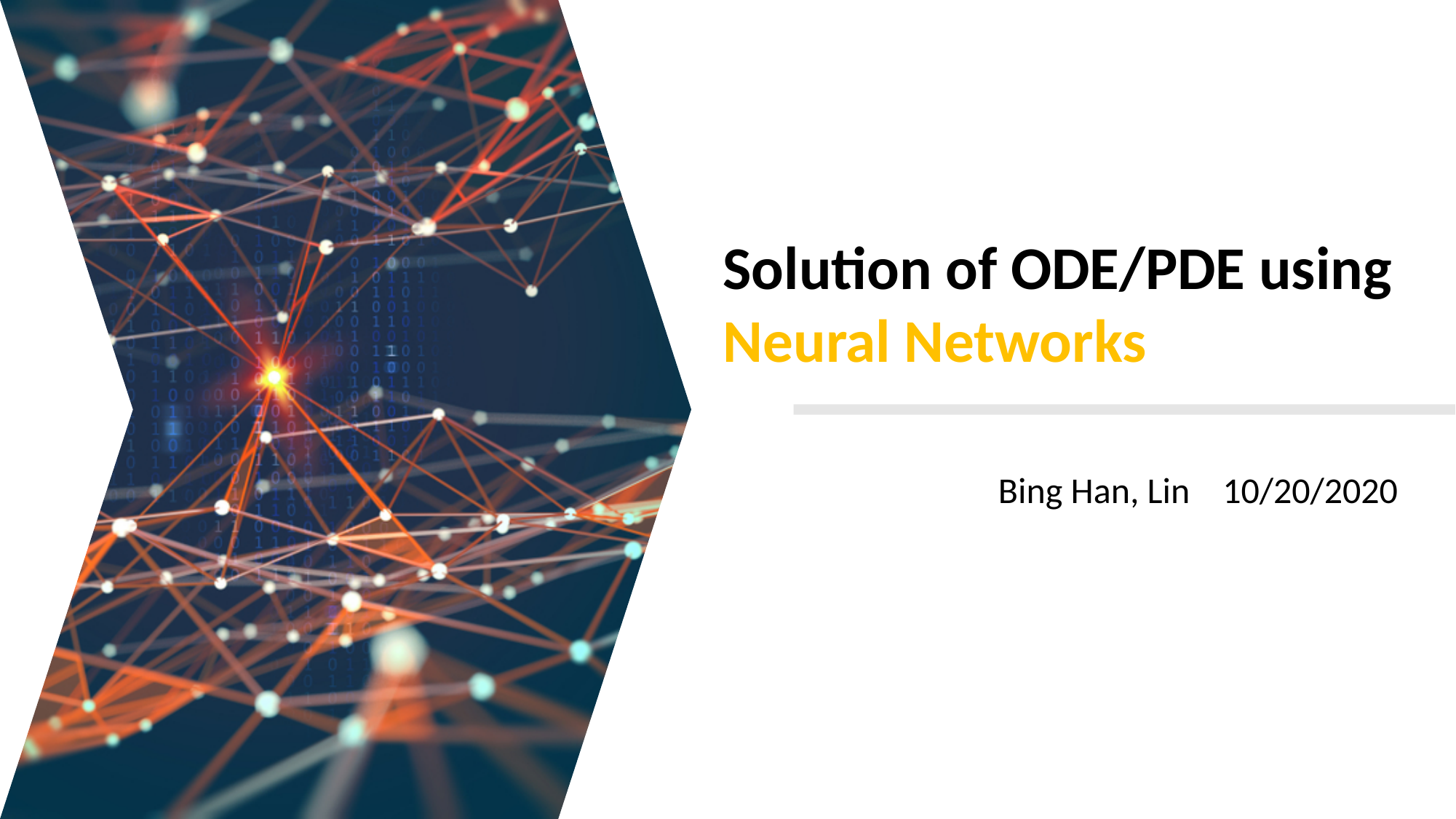

Solution of ODE/PDE using
Neural Networks

Bing Han, Lin    10/20/2020